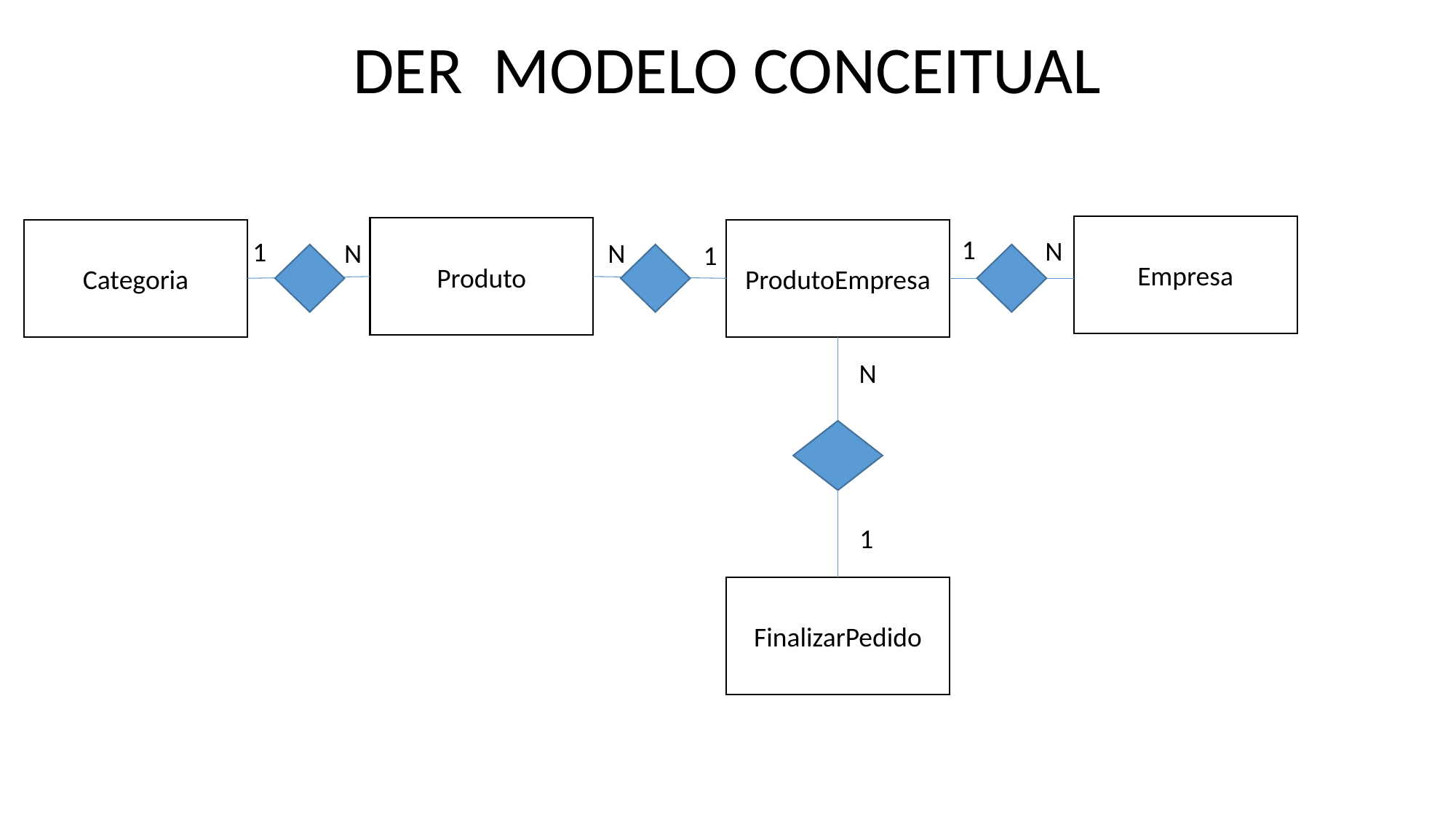

DER  MODELO CONCEITUAL
Empresa
Produto
Categoria
ProdutoEmpresa
1
N
1
N
N
1

N

1
FinalizarPedido